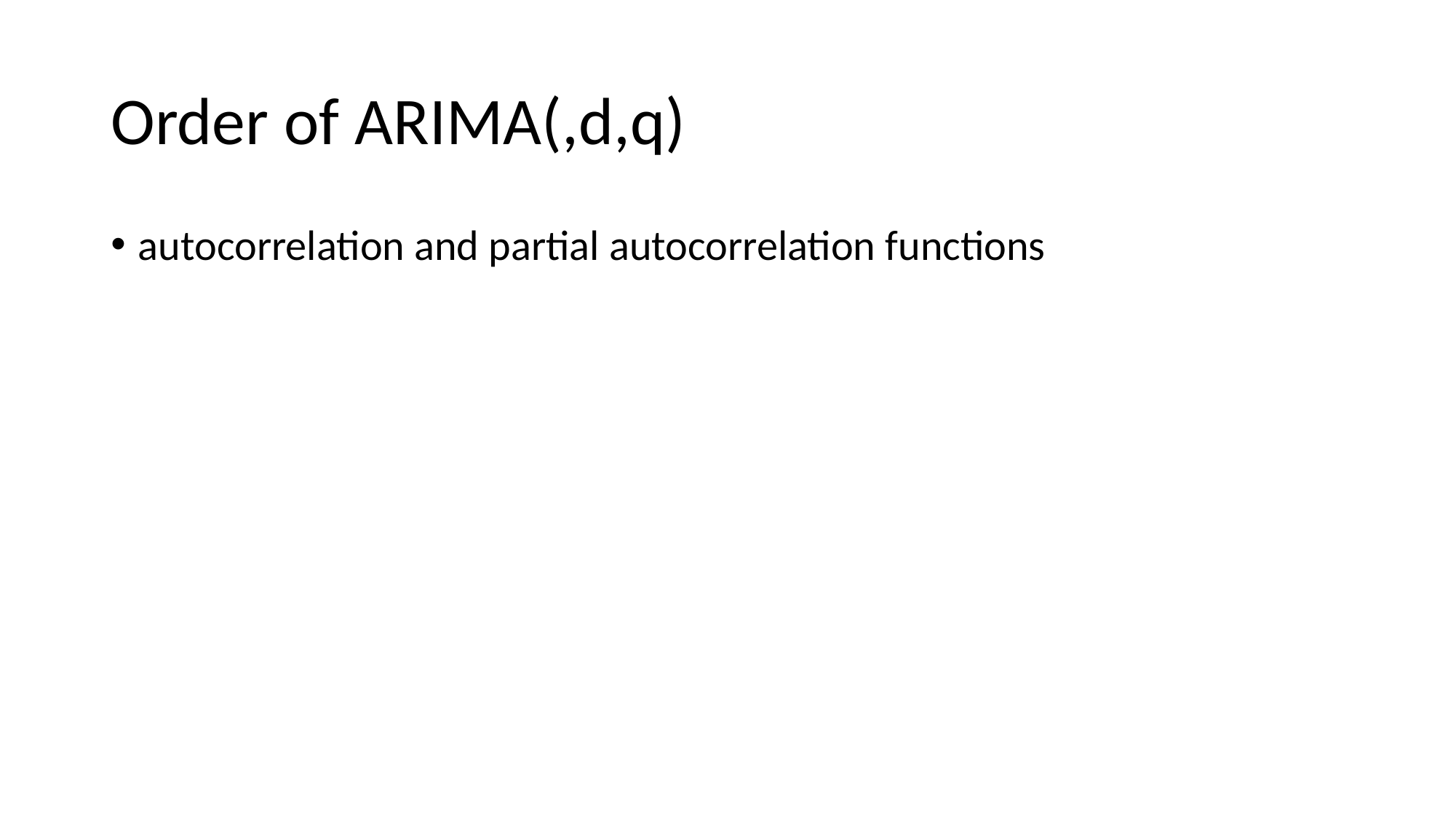

# Order of ARIMA(,d,q)
autocorrelation and partial autocorrelation functions